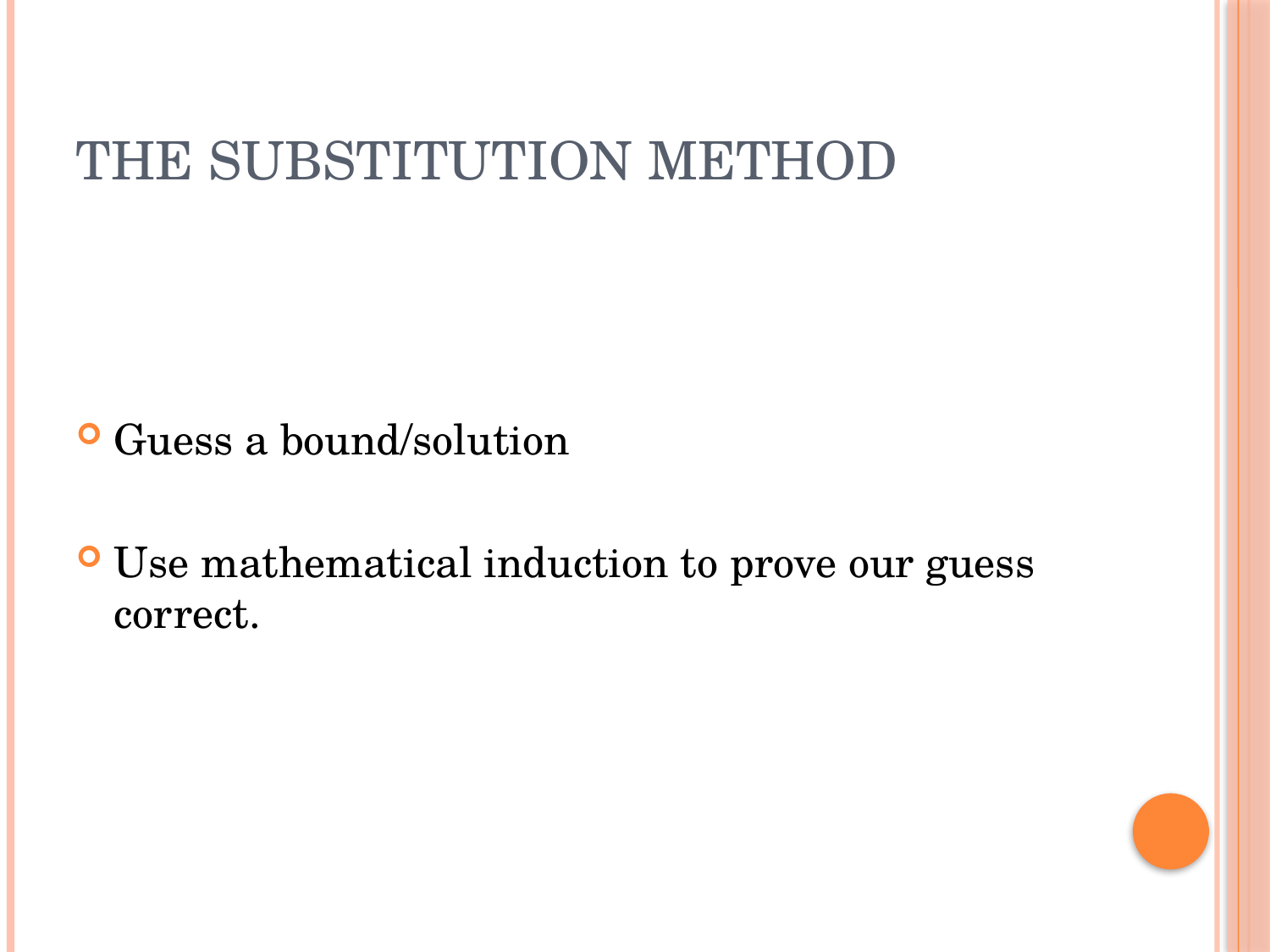

# The substitution method

Guess a bound/solution

Use mathematical induction to prove our guess correct.